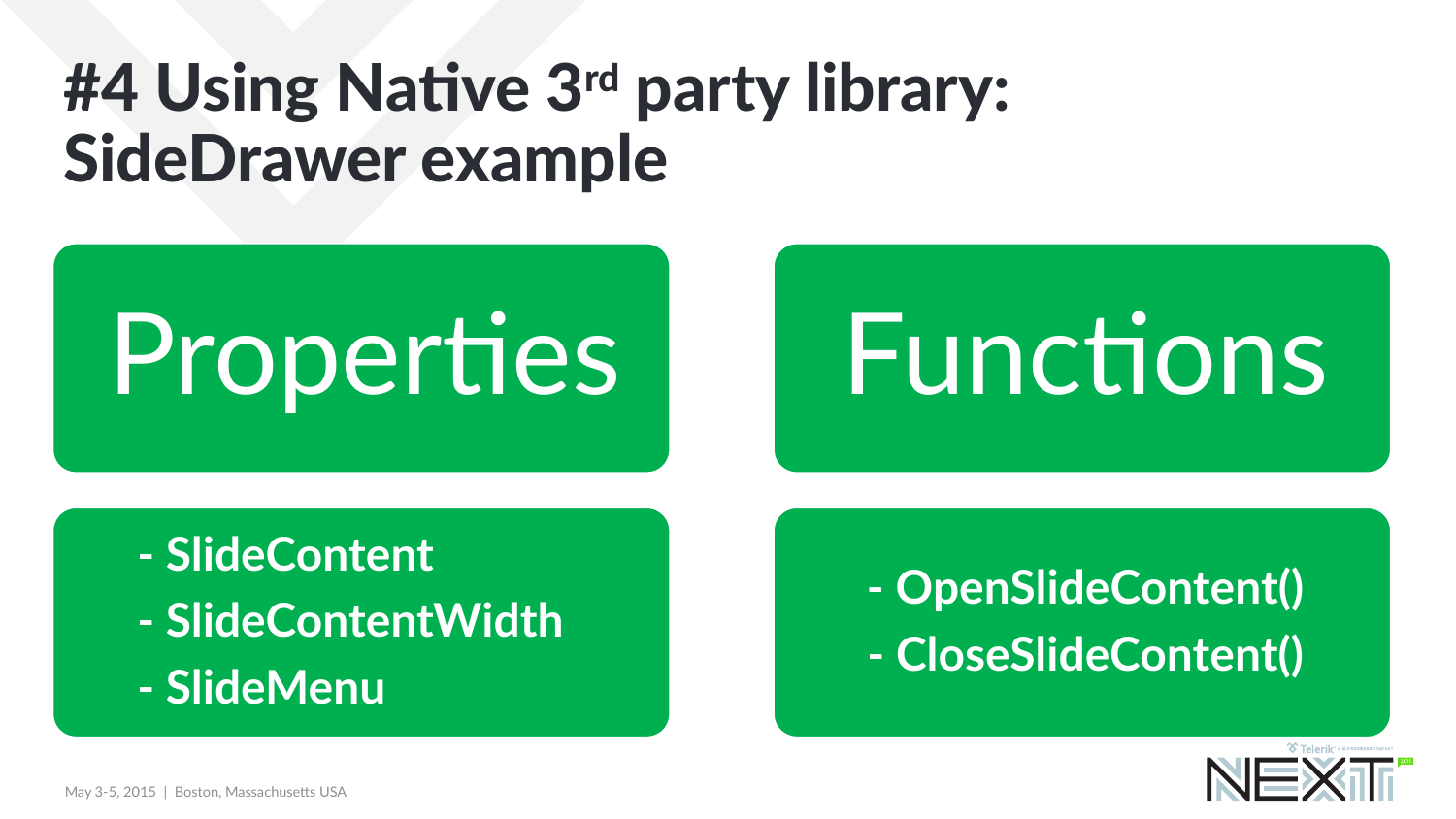

# #4 Using Native 3rd party library: SideDrawer example
Properties
     - SlideContent
     - SlideContentWidth
     - SlideMenu
Functions
- OpenSlideContent()
- CloseSlideContent()